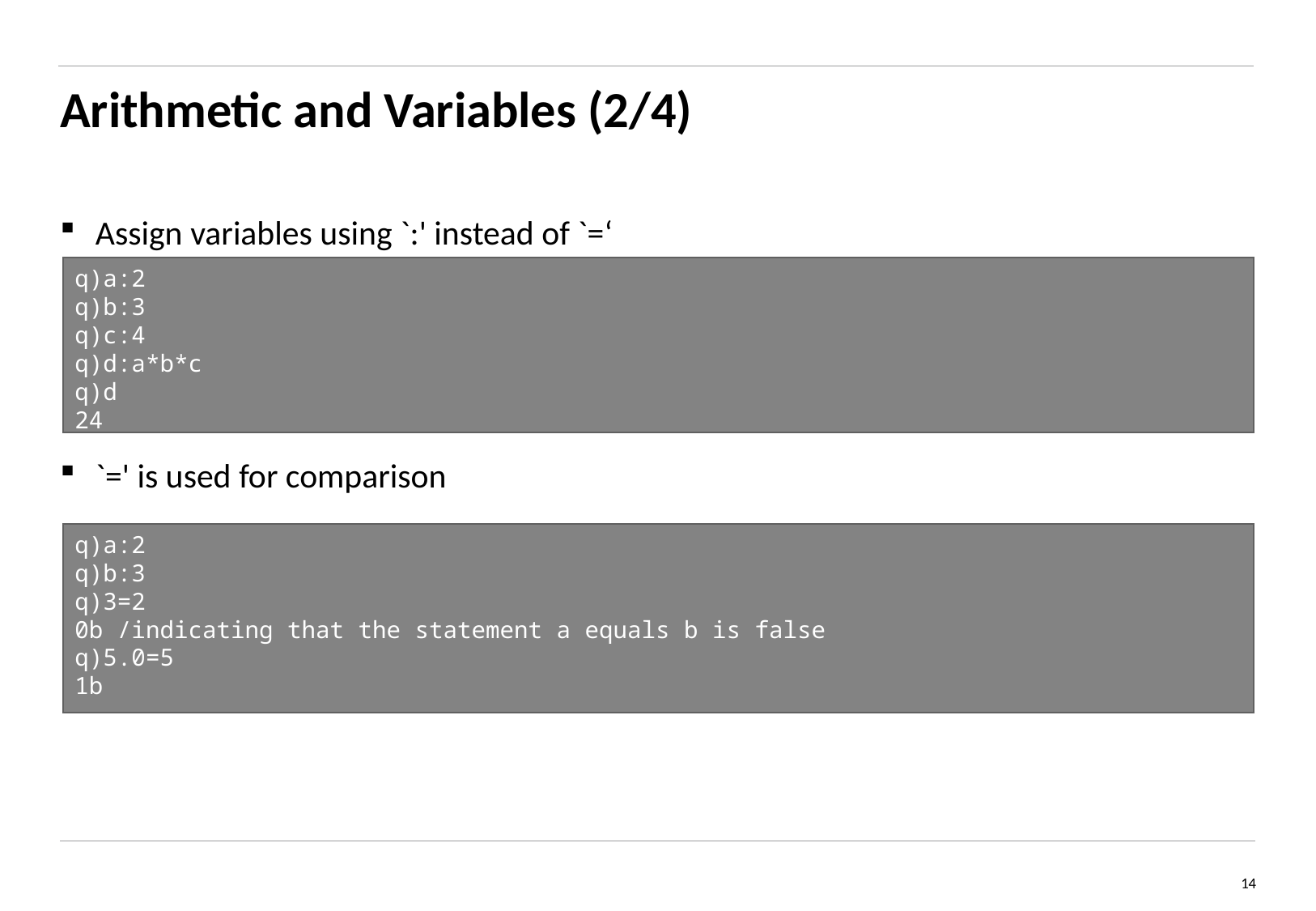

# Arithmetic and Variables (2/4)
Assign variables using `:' instead of `=‘

`=' is used for comparison
q)a:2
q)b:3
q)c:4
q)d:a*b*c
q)d
24
q)a:2
q)b:3
q)3=2
0b /indicating that the statement a equals b is false
q)5.0=5
1b
14